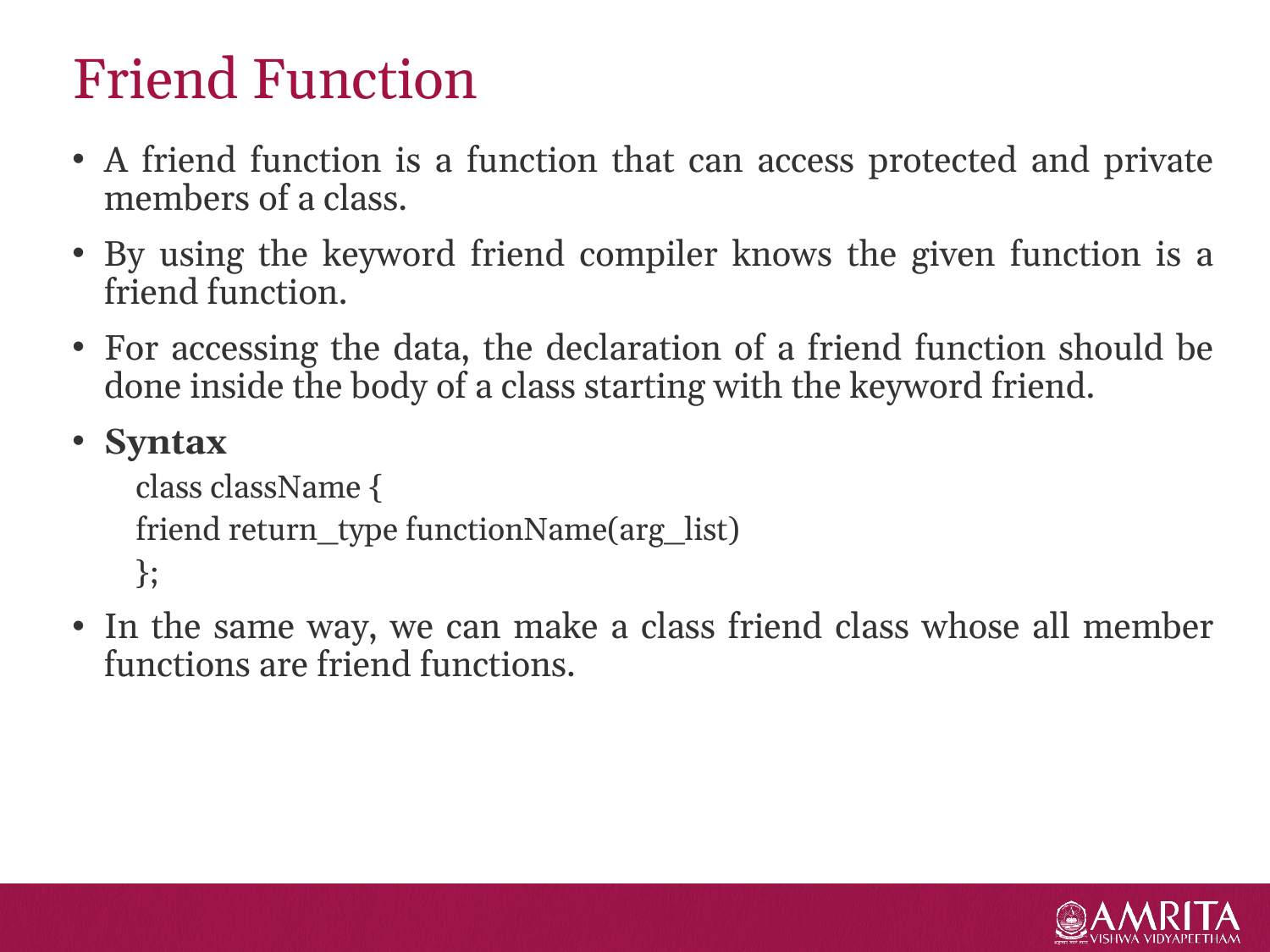

# Friend Function
A friend function is a function that can access protected and private members of a class.
By using the keyword friend compiler knows the given function is a friend function.
For accessing the data, the declaration of a friend function should be done inside the body of a class starting with the keyword friend.
Syntax
class className {
friend return_type functionName(arg_list)
};
In the same way, we can make a class friend class whose all member functions are friend functions.